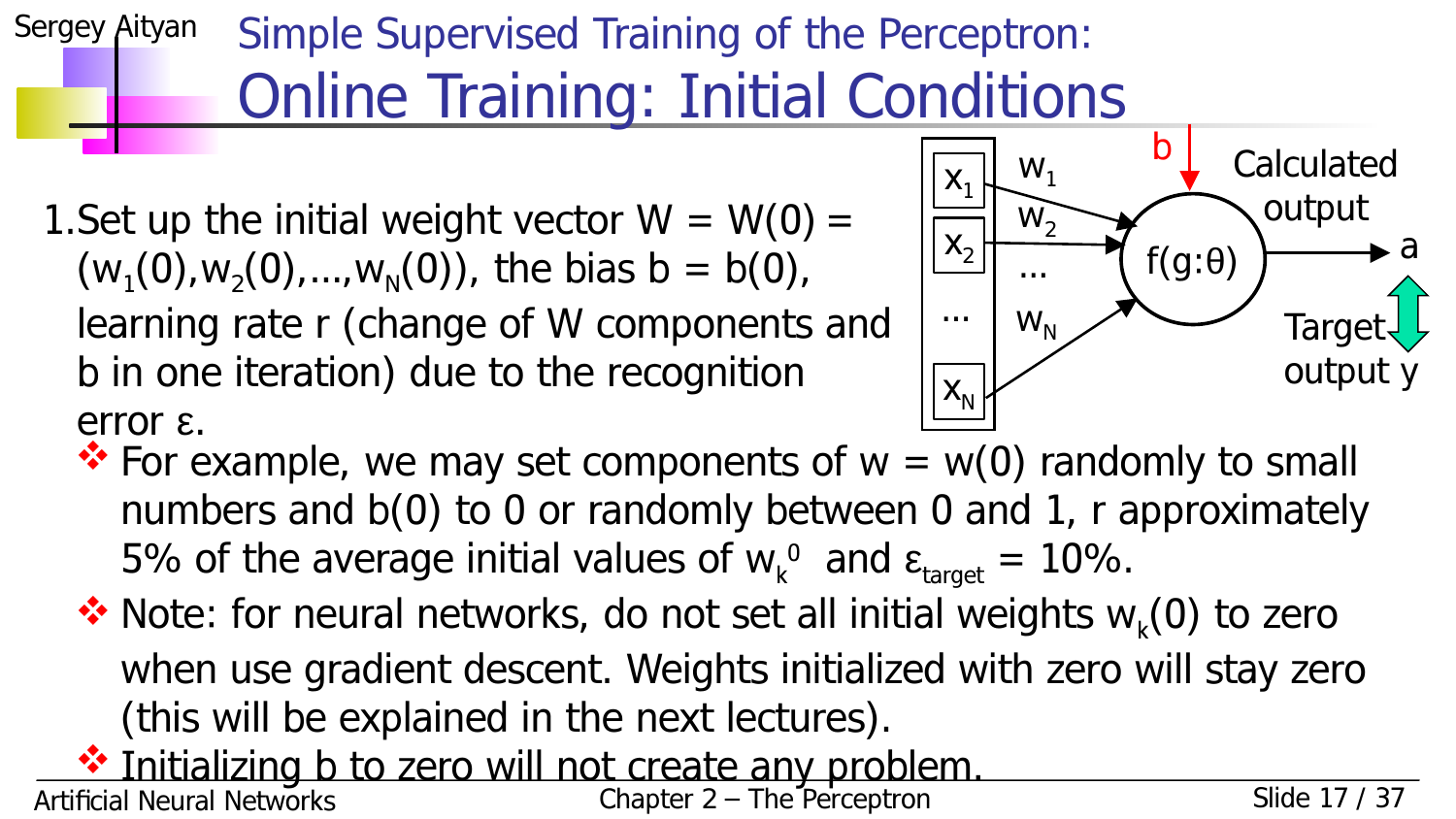

# Simple Supervised Training of the Perceptron: Online Training: Initial Conditions
b

x1
x2
…
xN
Calculated output
w1
w2
…
wN
f(g:θ)
a

Target output y
Set up the initial weight vector W = W(0) = (w1(0),w2(0),…,wN(0)), the bias b = b(0), learning rate r (change of W components and b in one iteration) due to the recognition error ε.

For example, we may set components of w = w(0) randomly to small numbers and b(0) to 0 or randomly between 0 and 1, r approximately 5% of the average initial values of wk0  and εtarget = 10%.
Note: for neural networks, do not set all initial weights wk(0) to zero when use gradient descent. Weights initialized with zero will stay zero (this will be explained in the next lectures).
Initializing b to zero will not create any problem.